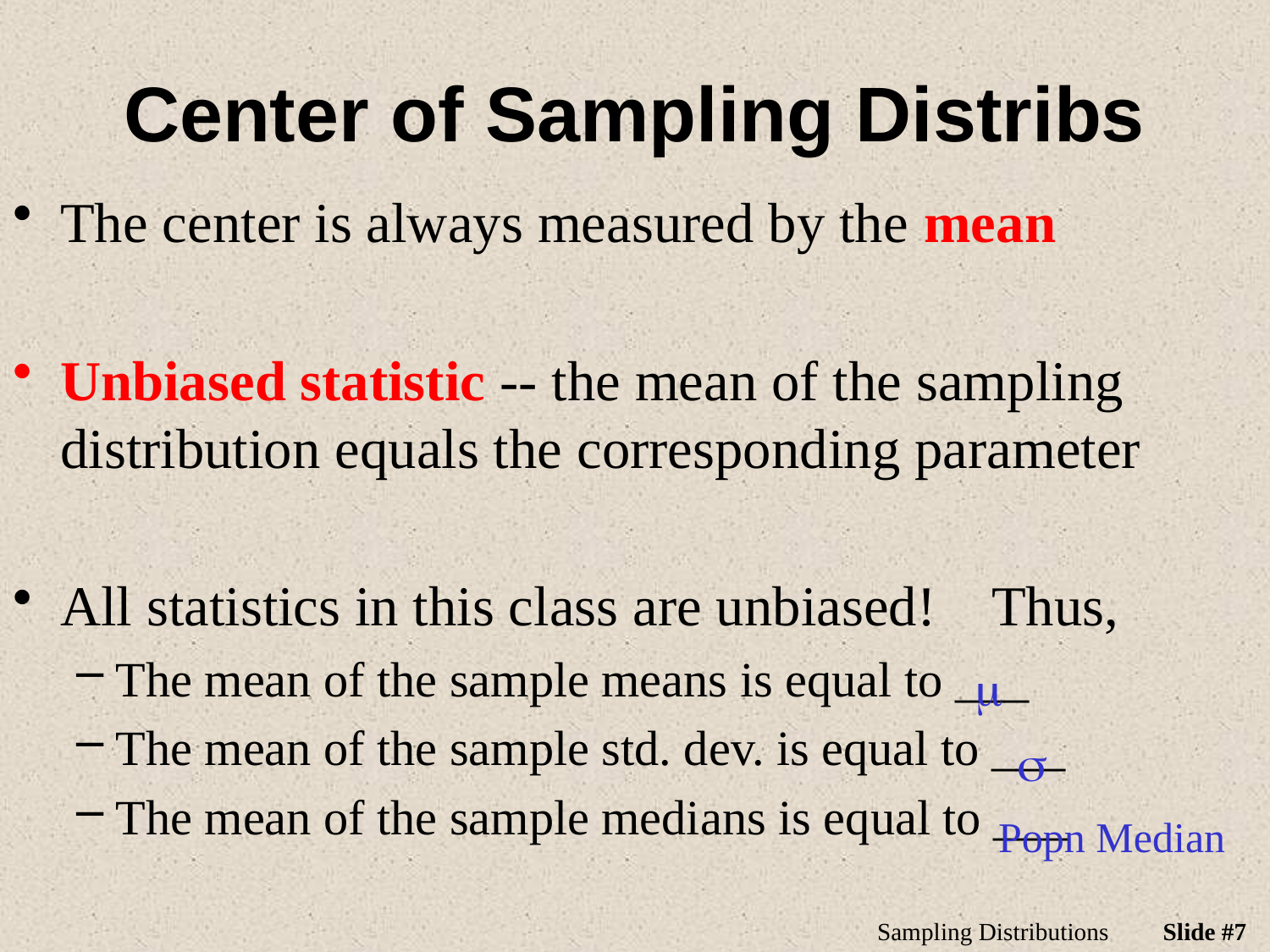

# Center of Sampling Distribs
The center is always measured by the mean

Unbiased statistic -- the mean of the sampling distribution equals the corresponding parameter

All statistics in this class are unbiased!    Thus,
The mean of the sample means is equal to ___
The mean of the sample std. dev. is equal to ___
The mean of the sample medians is equal to ___
μ
σ
Popn Median
Sampling Distributions
Slide #7